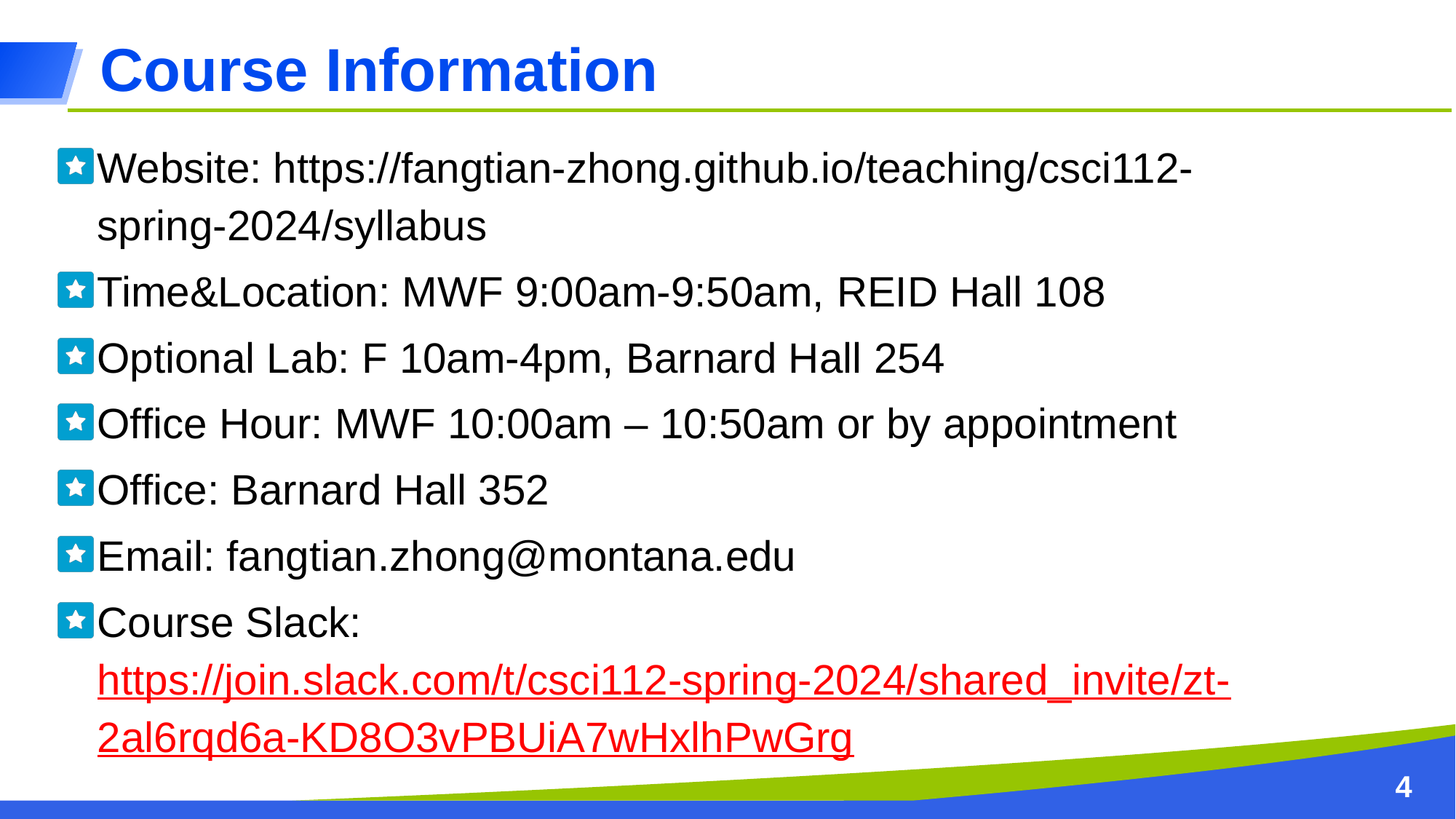

Course Information
Website: https://fangtian-zhong.github.io/teaching/csci112-spring-2024/syllabus
Time&Location: MWF 9:00am-9:50am, REID Hall 108
Optional Lab: F 10am-4pm, Barnard Hall 254
Office Hour: MWF 10:00am – 10:50am or by appointment
Office: Barnard Hall 352
Email: fangtian.zhong@montana.edu
Course Slack: https://join.slack.com/t/csci112-spring-2024/shared_invite/zt-2al6rqd6a-KD8O3vPBUiA7wHxlhPwGrg